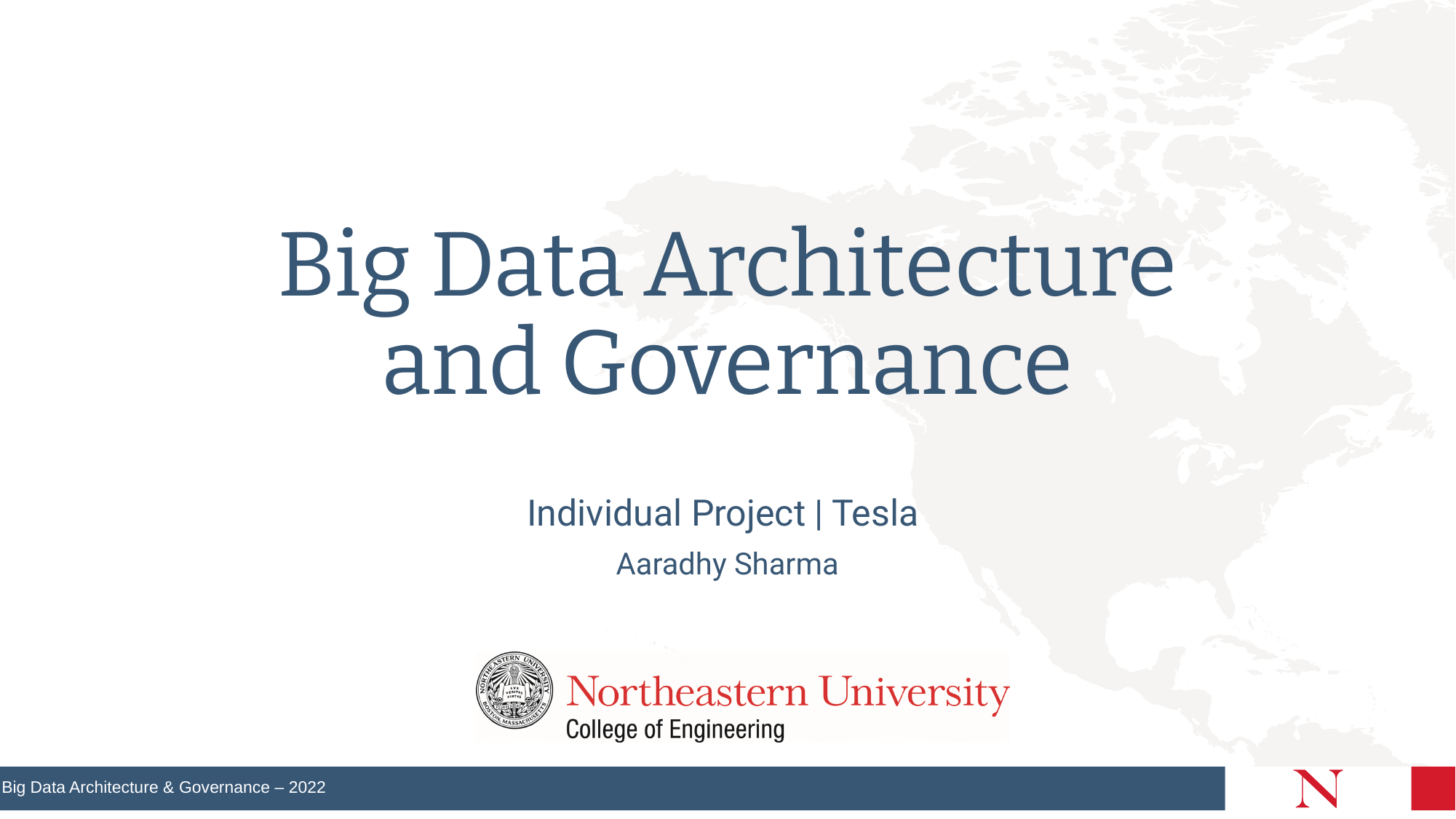

# Big Data Architecture and Governance

Individual Project | Tesla
Aaradhy Sharma